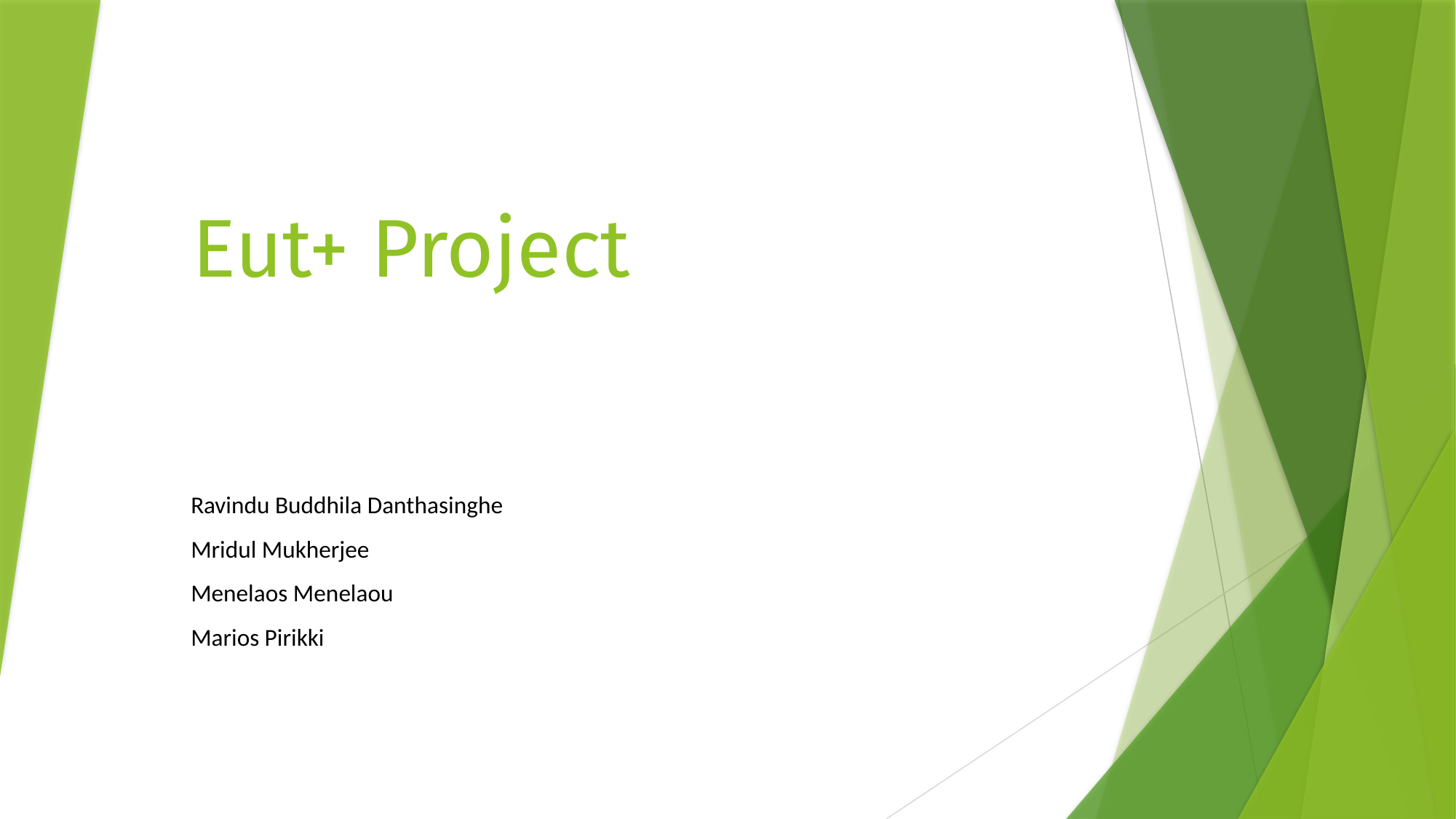

# Eut+ Project
Ravindu Buddhila Danthasinghe
Mridul Mukherjee
Menelaos Menelaou
Marios Pirikki